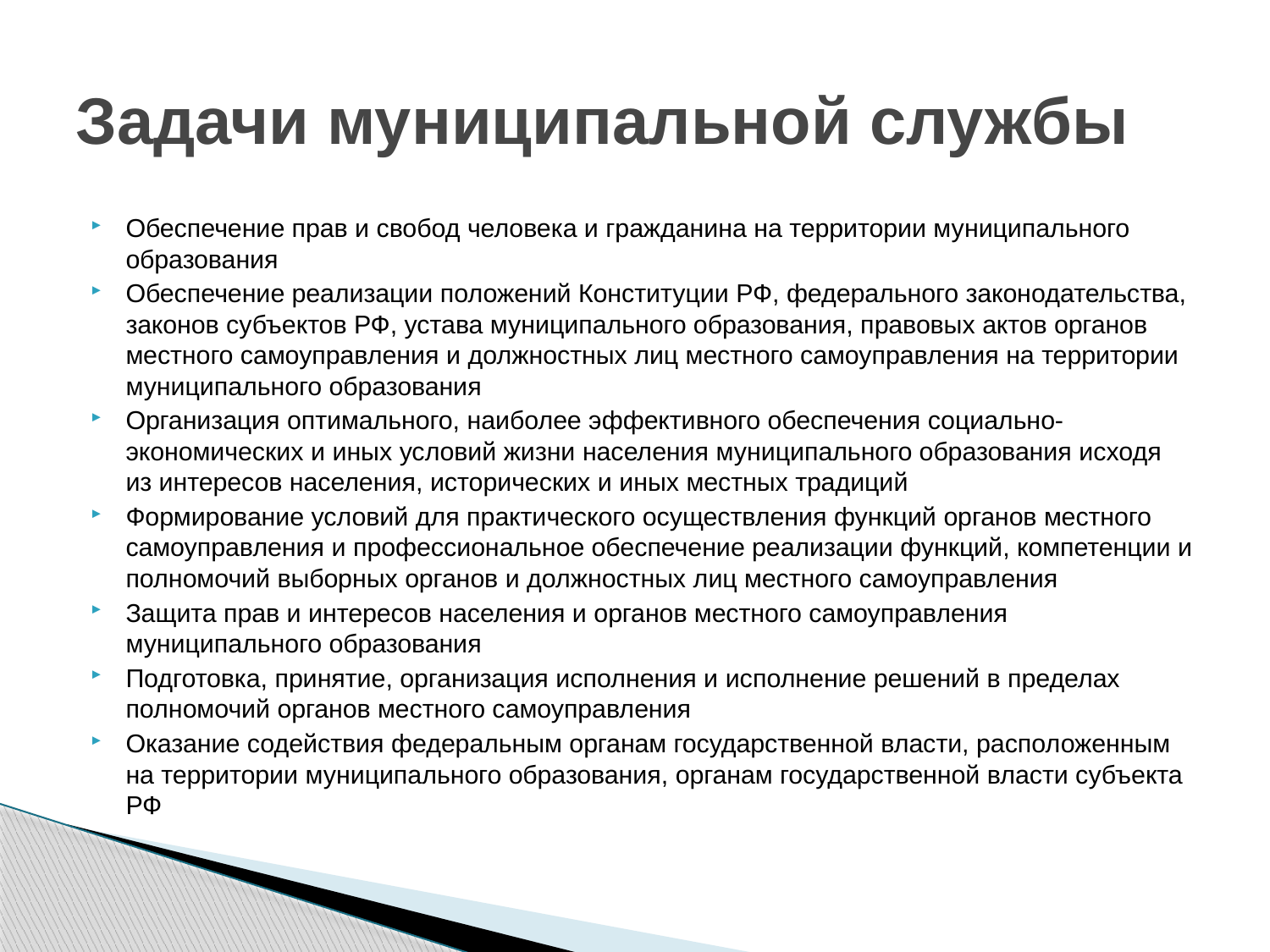

# Задачи муниципальной службы
Обеспечение прав и свобод человека и гражданина на территории муниципального образования
Обеспечение реализации положений Конституции РФ, федерального законодательства, законов субъектов РФ, устава муниципального образования, правовых актов органов местного самоуправления и должностных лиц местного самоуправления на территории муниципального образования
Организация оптимального, наиболее эффективного обеспечения социально-экономических и иных условий жизни населения муниципального образования исходя из интересов населения, исторических и иных местных традиций
Формирование условий для практического осуществления функций органов местного самоуправления и профессиональное обеспечение реализации функций, компетенции и полномочий выборных органов и должностных лиц местного самоуправления
Защита прав и интересов населения и органов местного самоуправления муниципального образования
Подготовка, принятие, организация исполнения и исполнение решений в пределах полномочий органов местного самоуправления
Оказание содействия федеральным органам государственной власти, расположенным на территории муниципального образования, органам государственной власти субъекта РФ